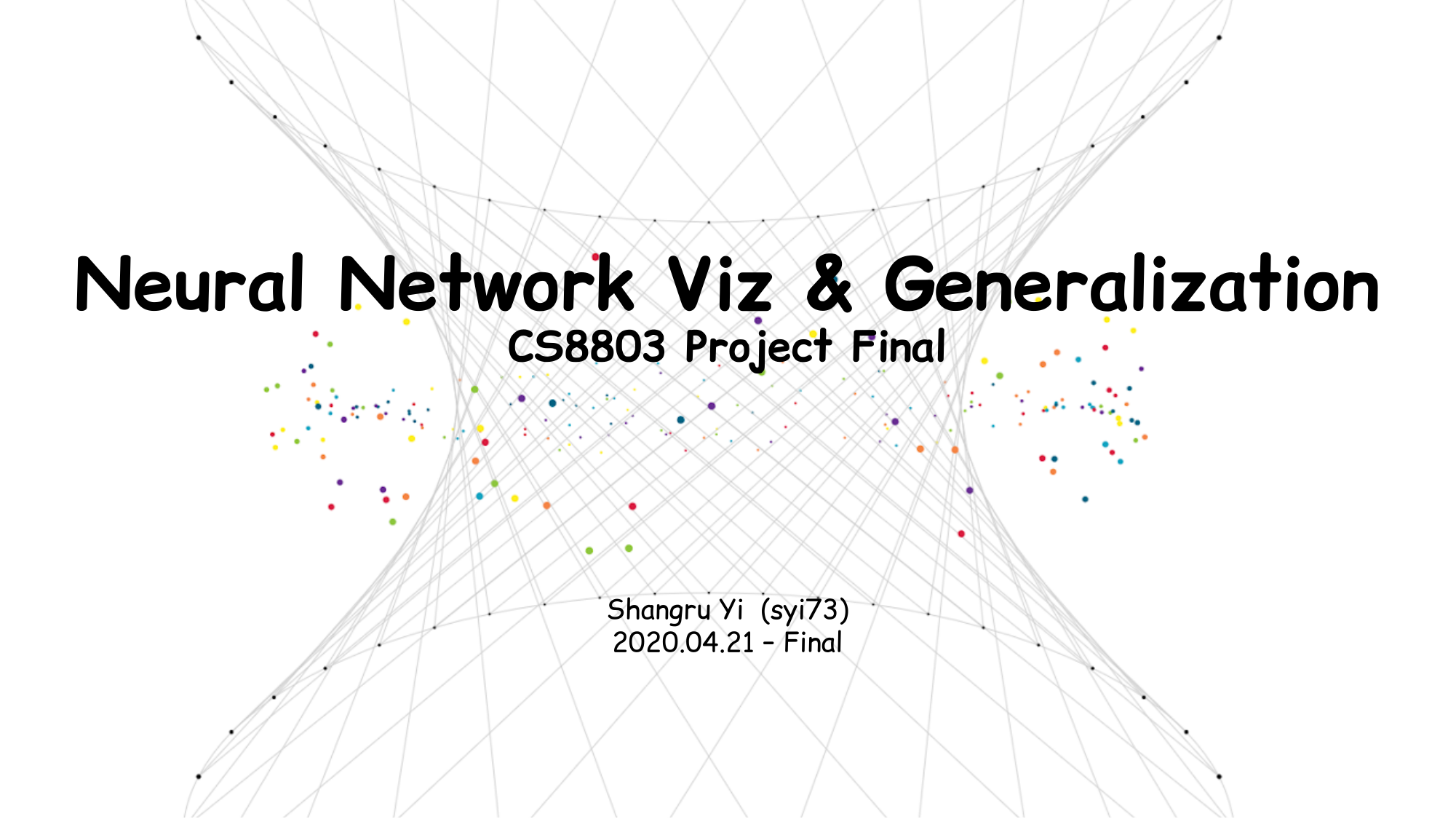

Neural Network Viz & Generalization
CS8803 Project Final
Shangru Yi  (syi73)
2020.04.21 – Final